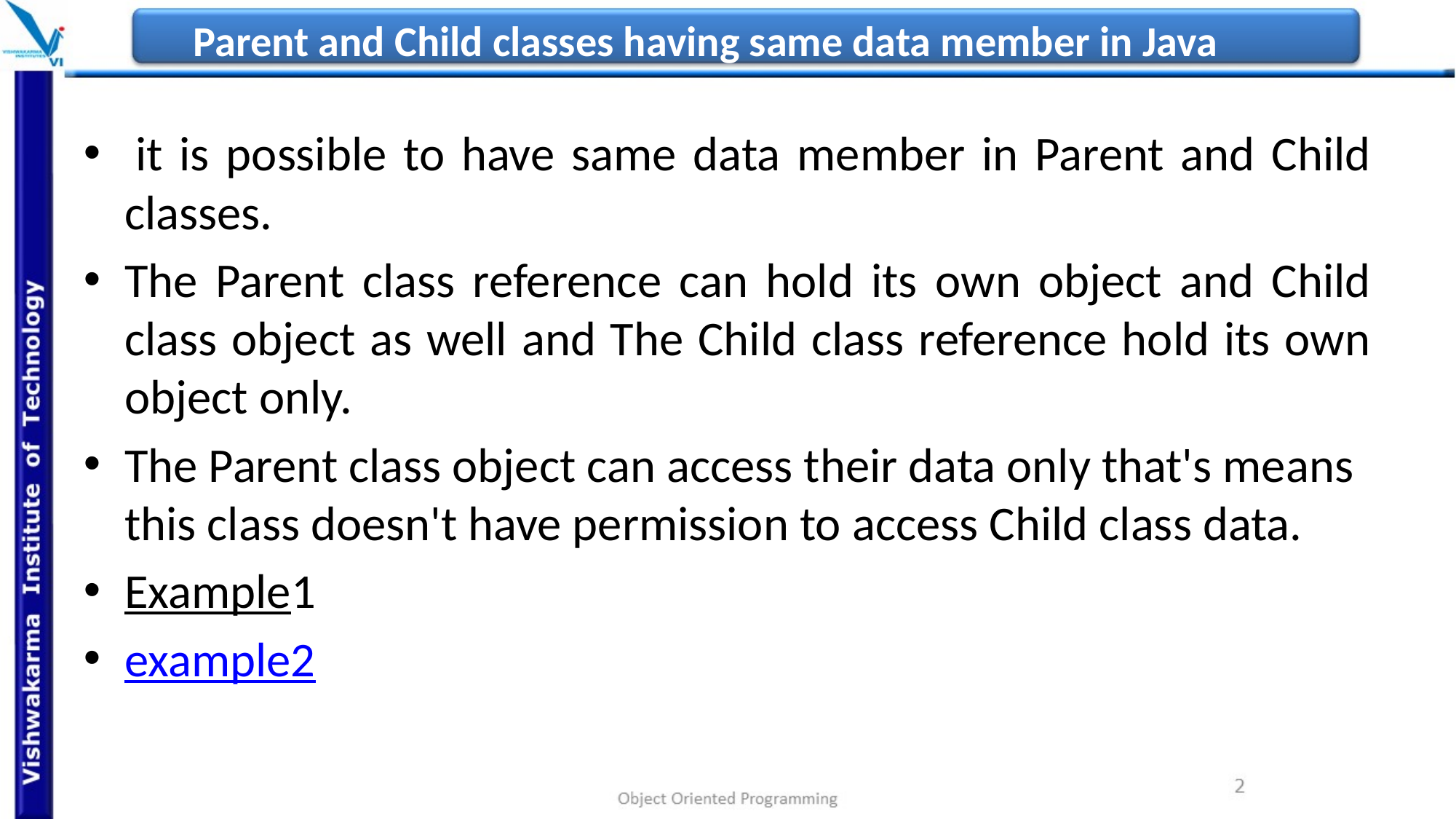

# Parent and Child classes having same data member in Java
 it is possible to have same data member in Parent and Child classes.
The Parent class reference can hold its own object and Child class object as well and The Child class reference hold its own object only.
The Parent class object can access their data only that's means this class doesn't have permission to access Child class data.
Example1
example2